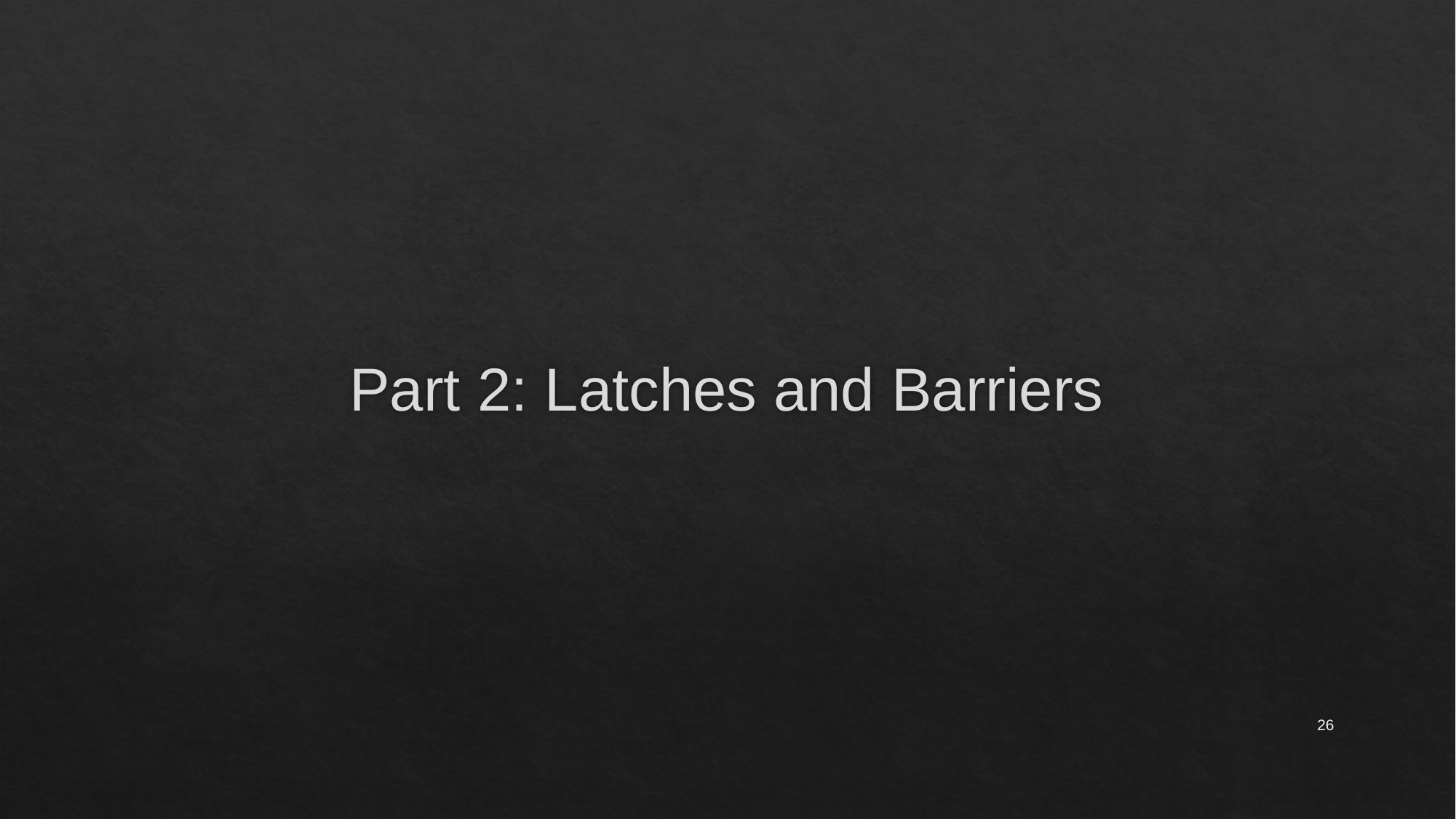

# Part 2: Latches and Barriers

26